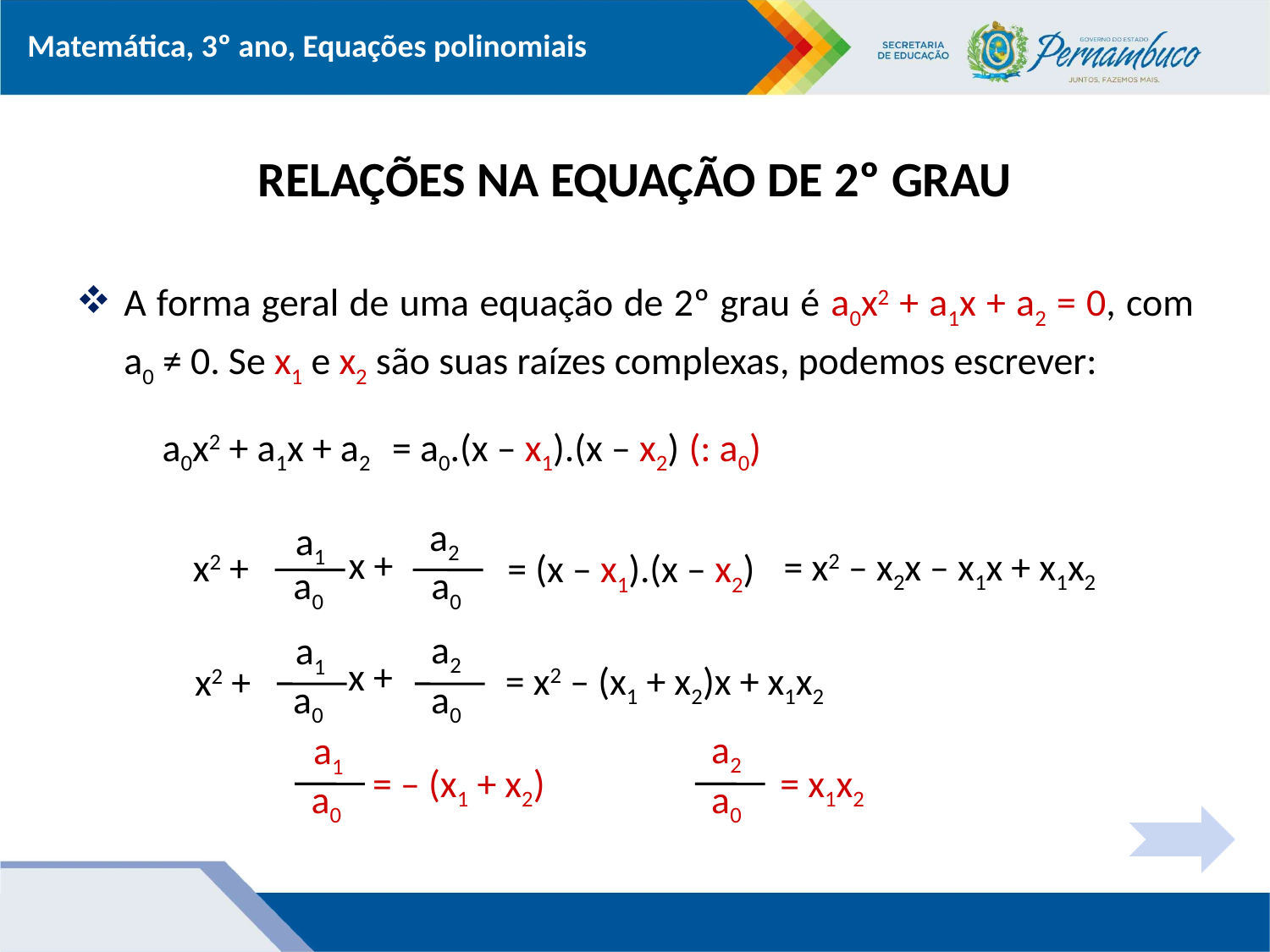

# RELAÇÕES NA EQUAÇÃO DE 2º GRAU
A forma geral de uma equação de 2º grau é a0x2 + a1x + a2 = 0, com a0 ≠ 0. Se x1 e x2 são suas raízes complexas, podemos escrever:
a0x2 + a1x + a2
= a0.(x – x1).(x – x2)
(: a0)
a2
a1
x +
= x2 – x2x – x1x + x1x2
x2 +
= (x – x1).(x – x2)
a0
a0

a2
a1
x +
= x2 – (x1 + x2)x + x1x2
x2 +
a0
a0

a2
a1
= – (x1 + x2)
= x1x2
a0
a0